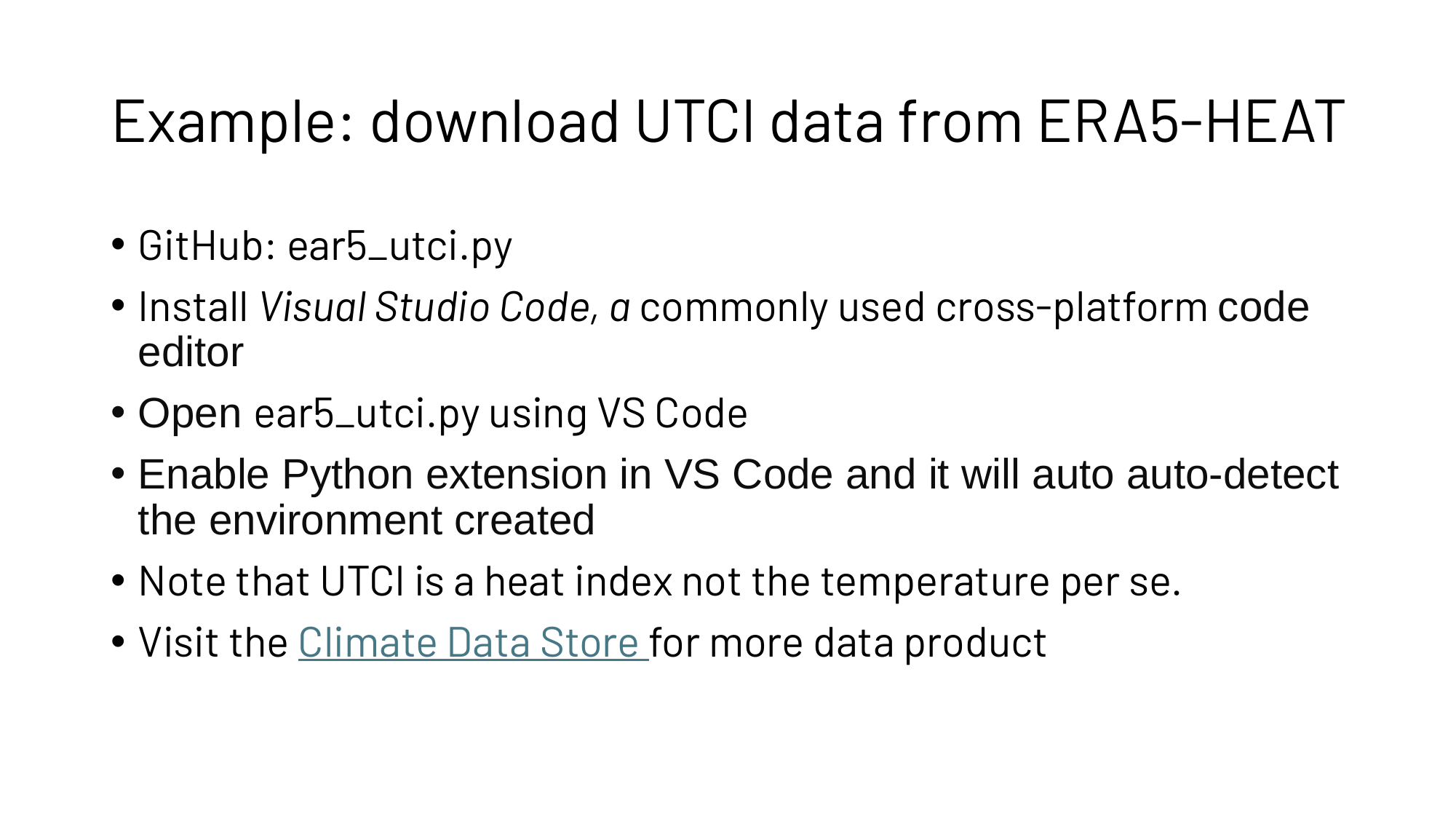

# Example: download UTCI data from ERA5-HEAT
GitHub: ear5_utci.py
Install Visual Studio Code, a commonly used cross-platform code editor
Open ear5_utci.py using VS Code
Enable Python extension in VS Code and it will auto auto-detect the environment created
Note that UTCI is a heat index not the temperature per se.
Visit the Climate Data Store for more data product